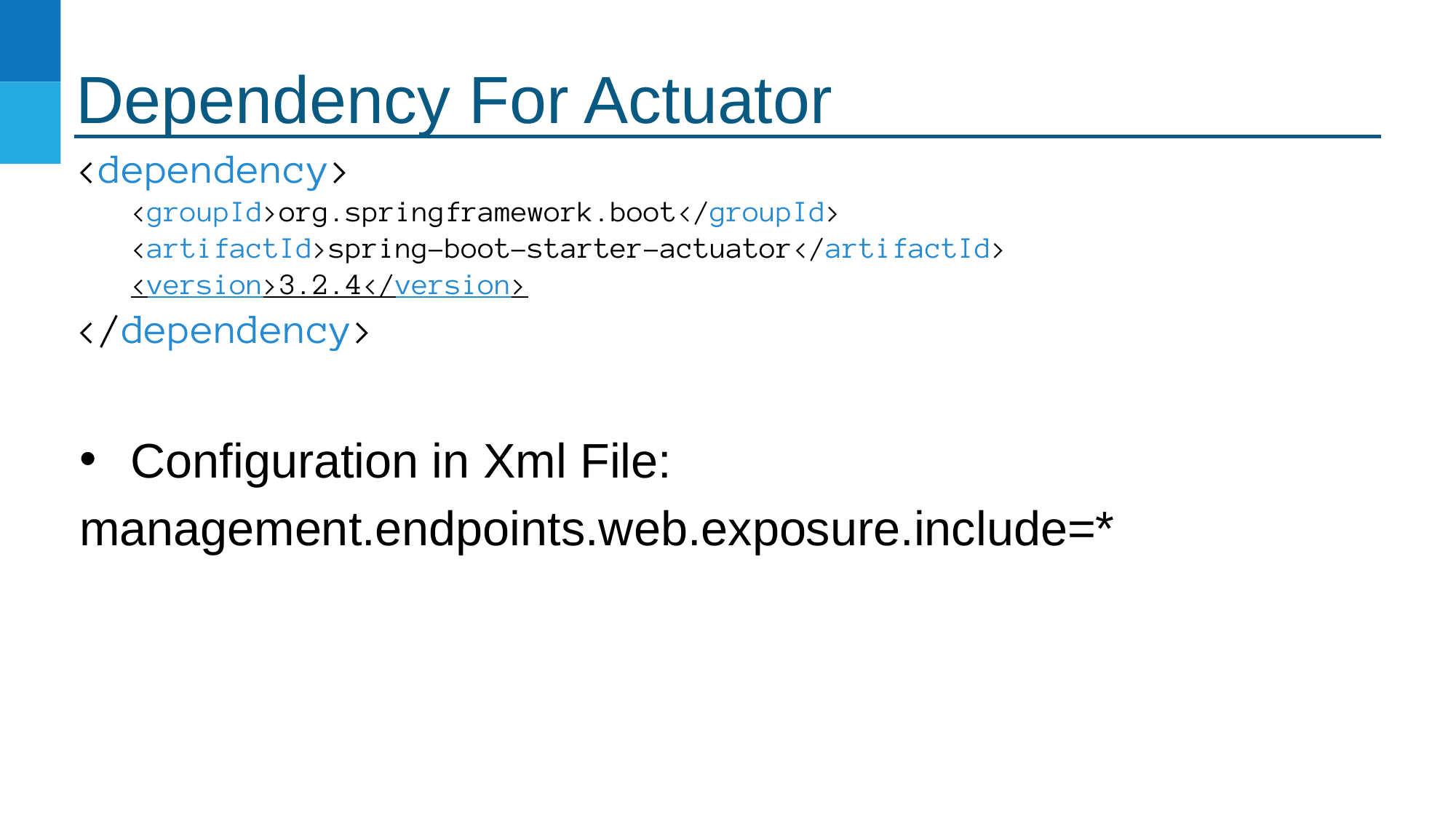

# Dependency For Actuator
<dependency>
<groupId>org.springframework.boot</groupId>
<artifactId>spring-boot-starter-actuator</artifactId>
<version>3.2.4</version>
</dependency>

Configuration in Xml File:
management.endpoints.web.exposure.include=*